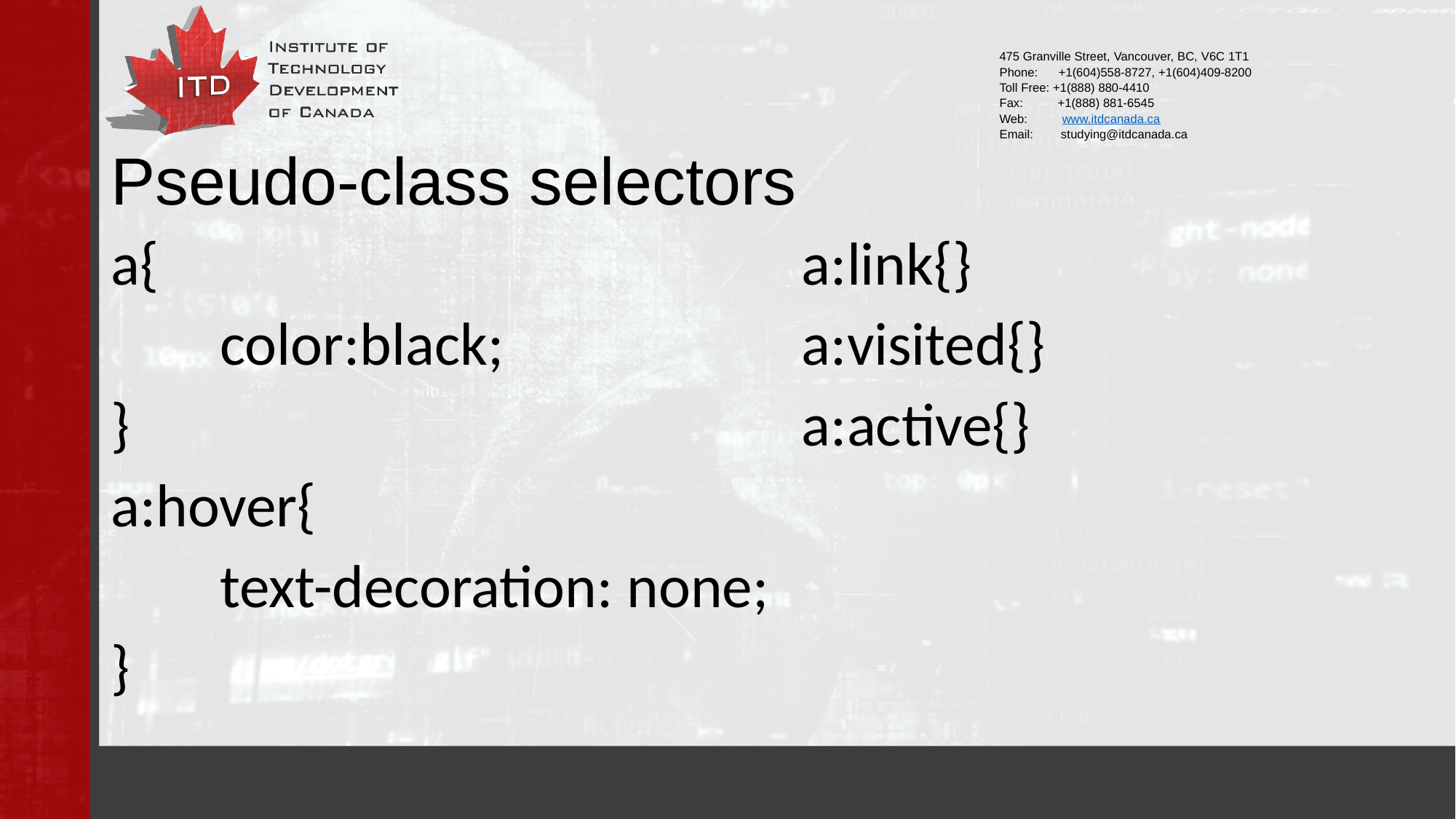

# Pseudo-class selectors
a{
	color:black;
}
a:hover{
	text-decoration: none;
}

a:link{}
a:visited{}
a:active{}